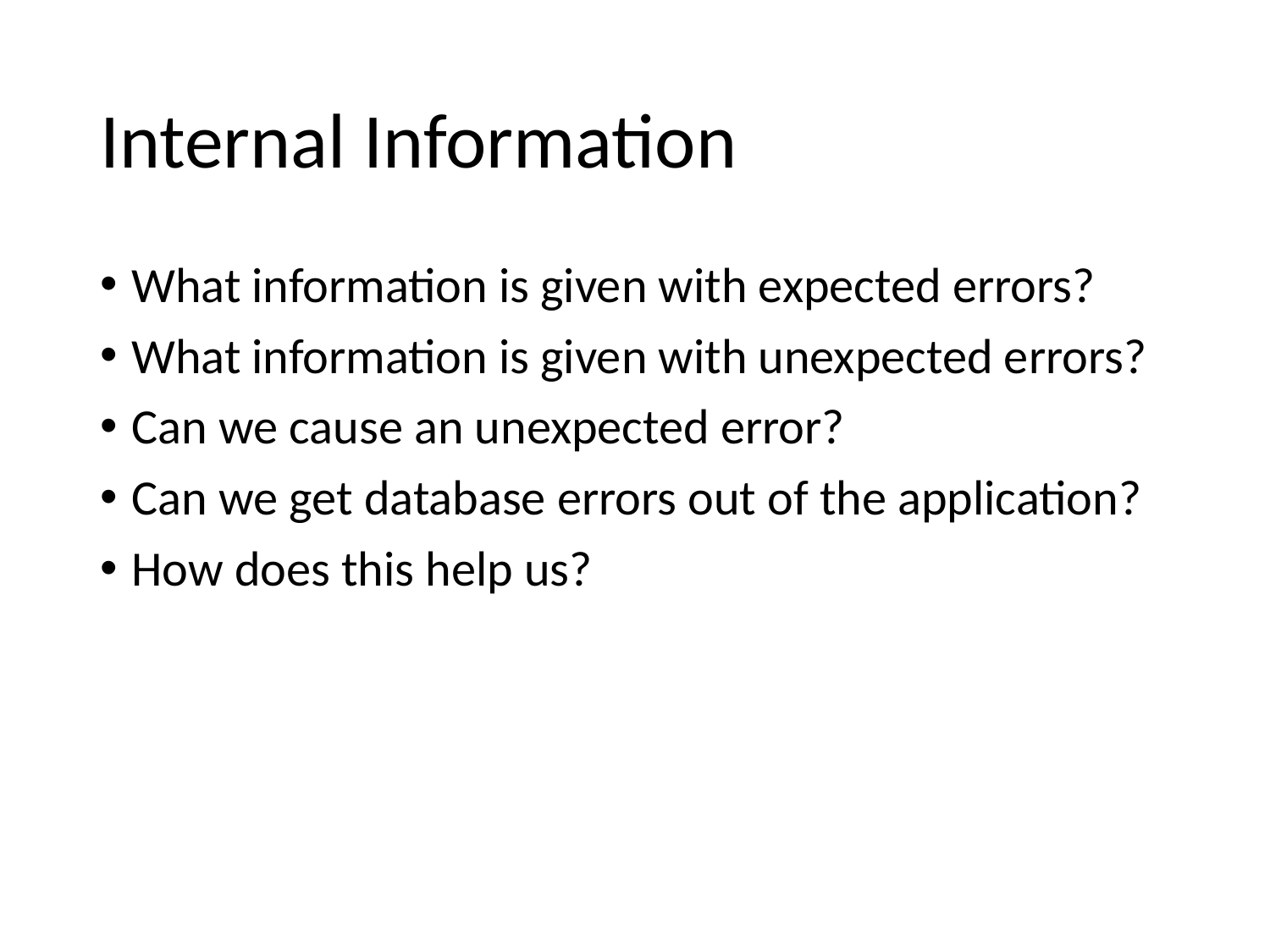

# Internal Information
What information is given with expected errors?
What information is given with unexpected errors?
Can we cause an unexpected error?
Can we get database errors out of the application?
How does this help us?